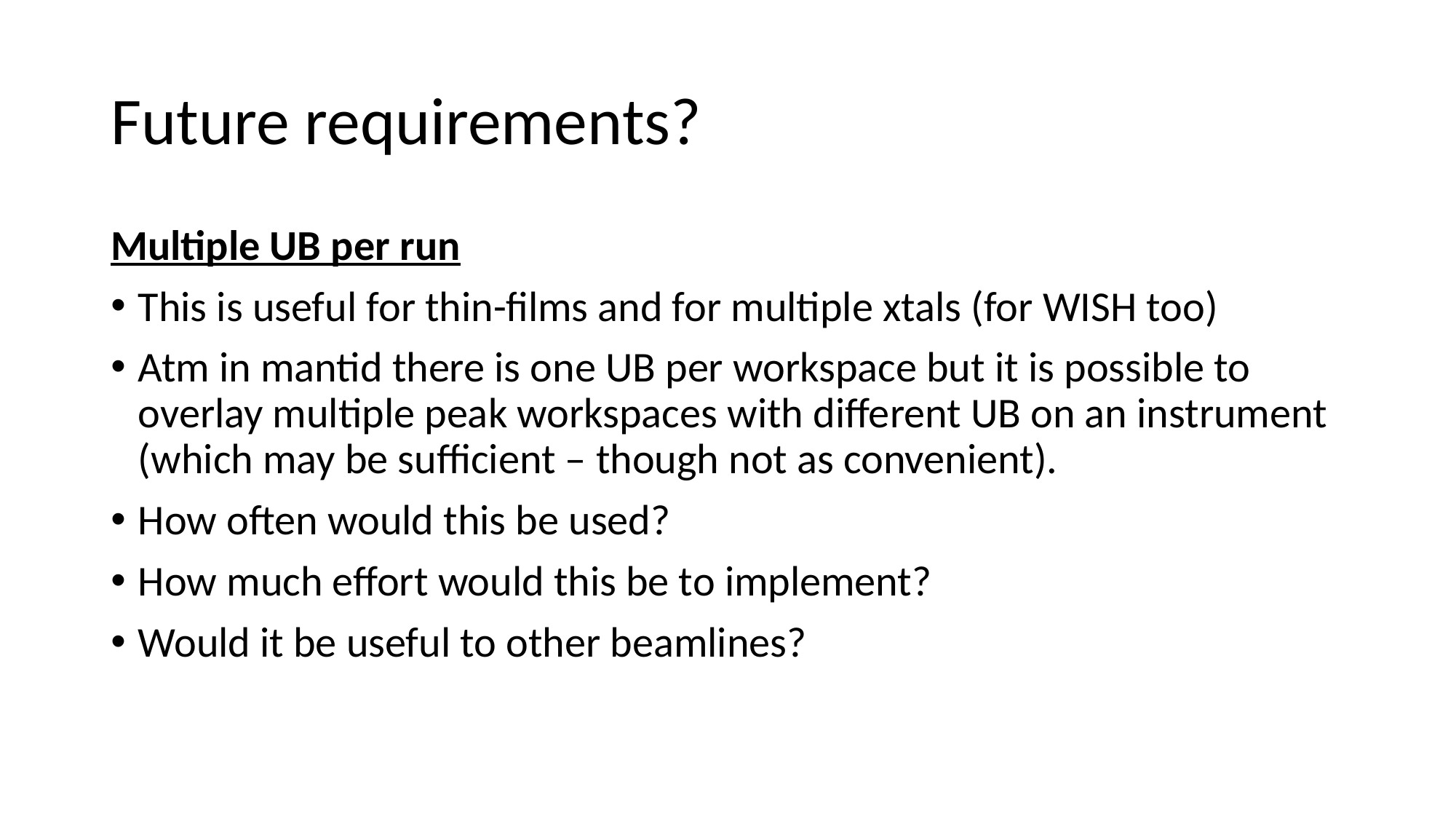

# Future requirements?
Multiple UB per run
This is useful for thin-films and for multiple xtals (for WISH too)
Atm in mantid there is one UB per workspace but it is possible to overlay multiple peak workspaces with different UB on an instrument (which may be sufficient – though not as convenient).
How often would this be used?
How much effort would this be to implement?
Would it be useful to other beamlines?